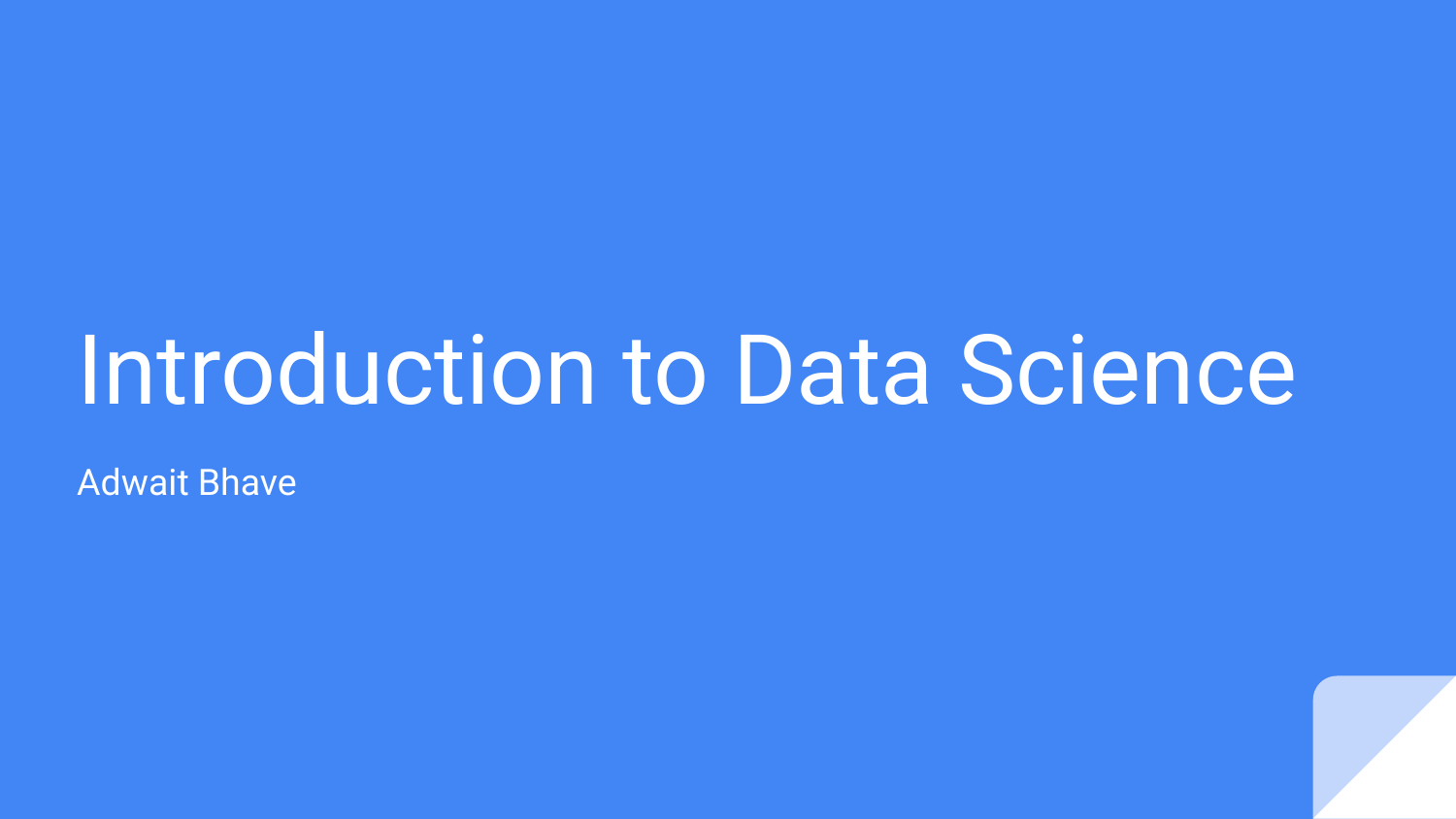

# Introduction to Data Science
Adwait Bhave